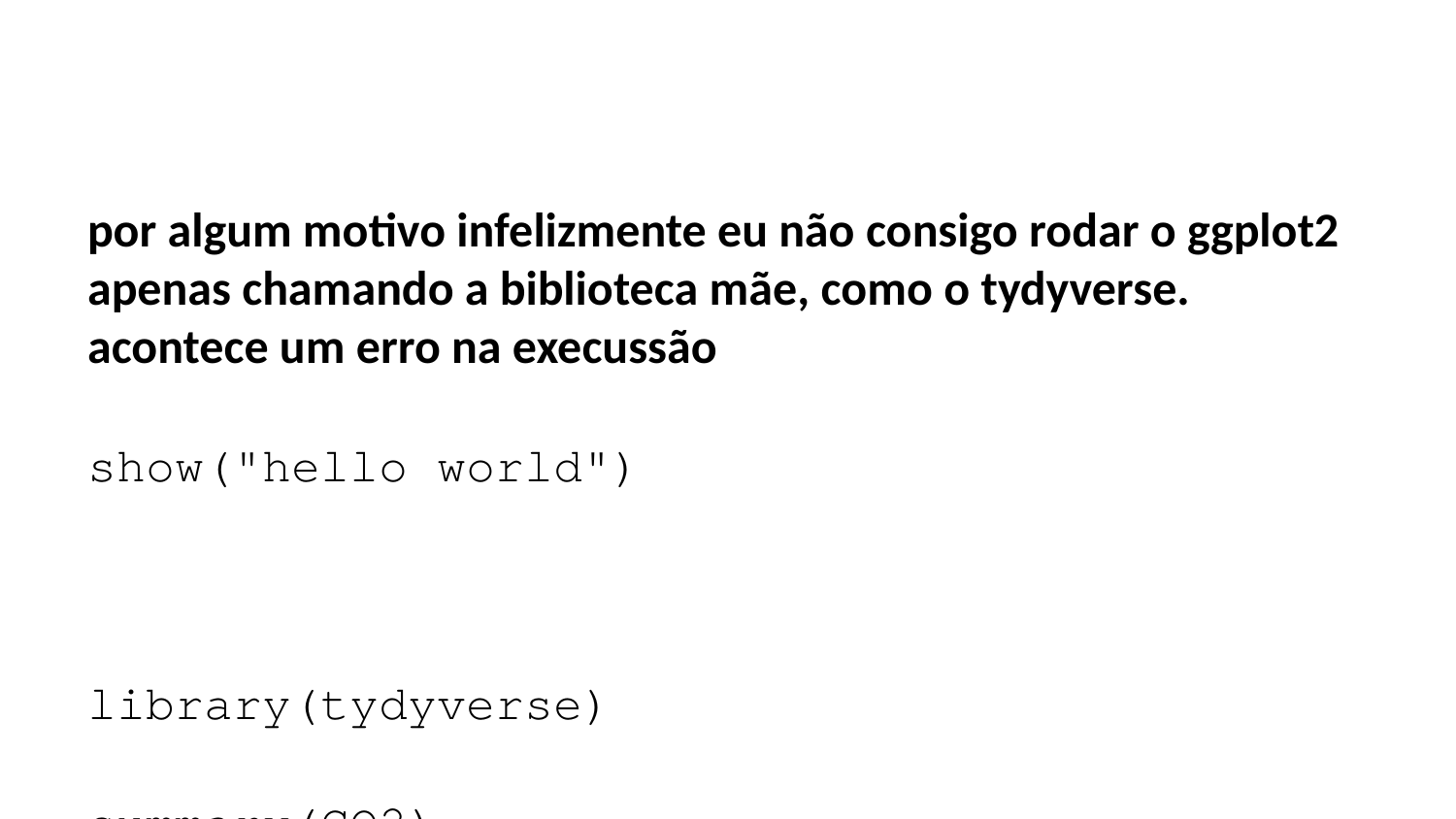

por algum motivo infelizmente eu não consigo rodar o ggplot2 apenas chamando a biblioteca mãe, como o tydyverse. acontece um erro na execussão
show("hello world")

library(tydyverse)
summary(CO2)

ggplot(CO2, aes(Treatment, uptake))
        geom_boxplot()
info_2024/posts/post-with-code/index.qmd –no-browser –no-watch-inputs ERROR: Error reading metadata from /home/daniel/ATA_bioinfo_2024/posts/post-with-code/index.qmd.
can not read a block mapping entry; a multiline key may not be an implicit key at line 15, column 1:
ERROR: YAMLError: can not read a block mapping entry; a multiline key may not be an implicit key at line 15, column 1:
Stack trace:
at generateError (file:///opt/quarto/bin/quarto.js:10480:12)
at throwError (file:///opt/quarto/bin/quarto.js:10483:11)
at readBlockMapping (file:///opt/quarto/bin/quarto.js:11107:24)
at composeNode (file:///opt/quarto/bin/quarto.js:11299:84)
at readDocument (file:///opt/quarto/bin/quarto.js:11413:5)
at loadDocuments (file:///opt/quarto/bin/quarto.js:11448:9)
at load (file:///opt/quarto/bin/quarto.js:11453:23)
at parse2 (file:///opt/quarto/bin/quarto.js:11463:12)
at parseWithNiceErrors (file:///opt/quarto/bin/quarto.js:19695:16)
at readYamlFromMarkdown (file:///opt/quarto/bin/quarto.js:19635:26)